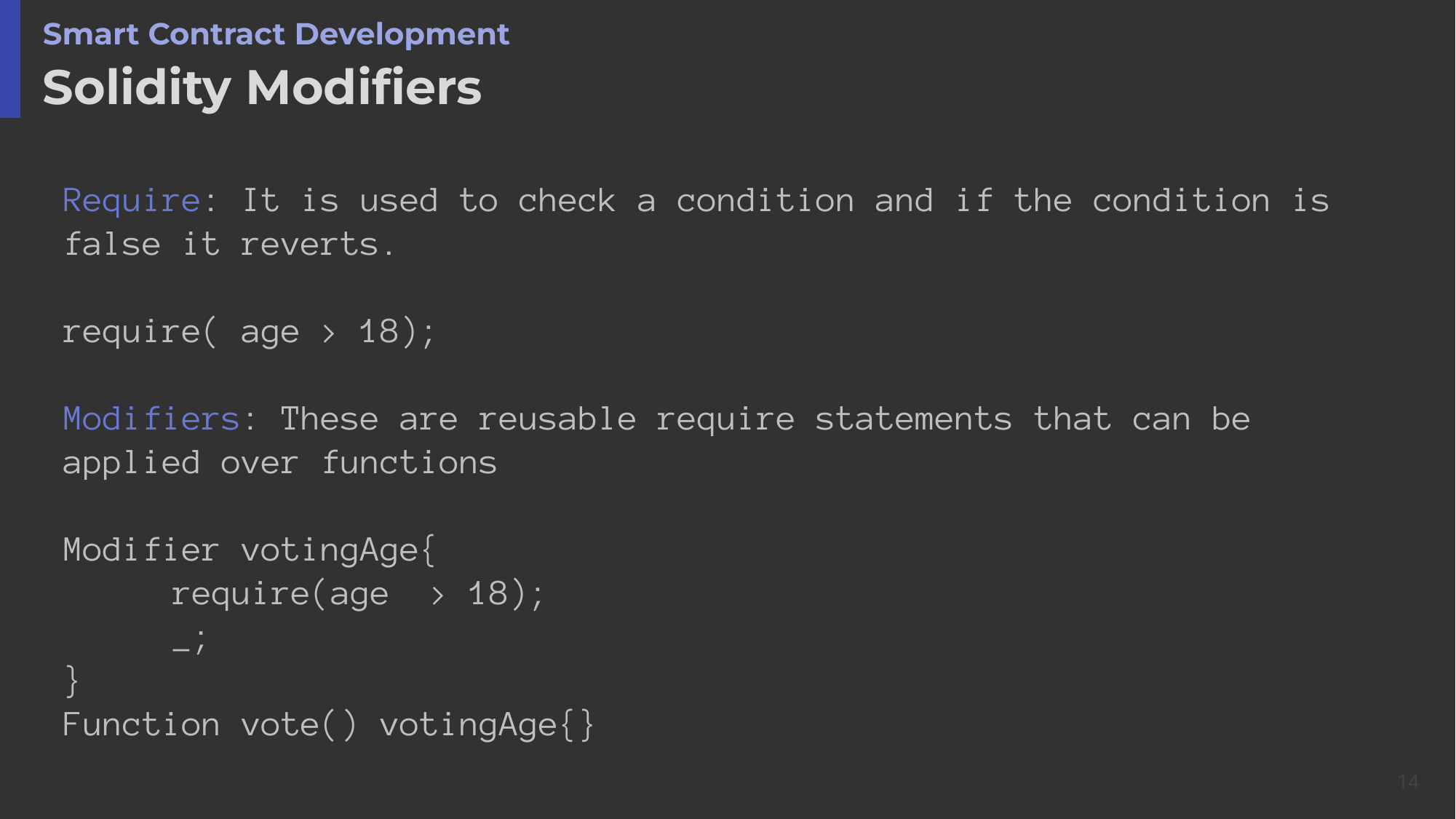

Smart Contract Development
# Solidity Modifiers
Require: It is used to check a condition and if the condition is false it reverts.

require( age > 18);

Modifiers: These are reusable require statements that can be applied over functions

Modifier votingAge{
	require(age  > 18);
	_;
}
Function vote() votingAge{}
14